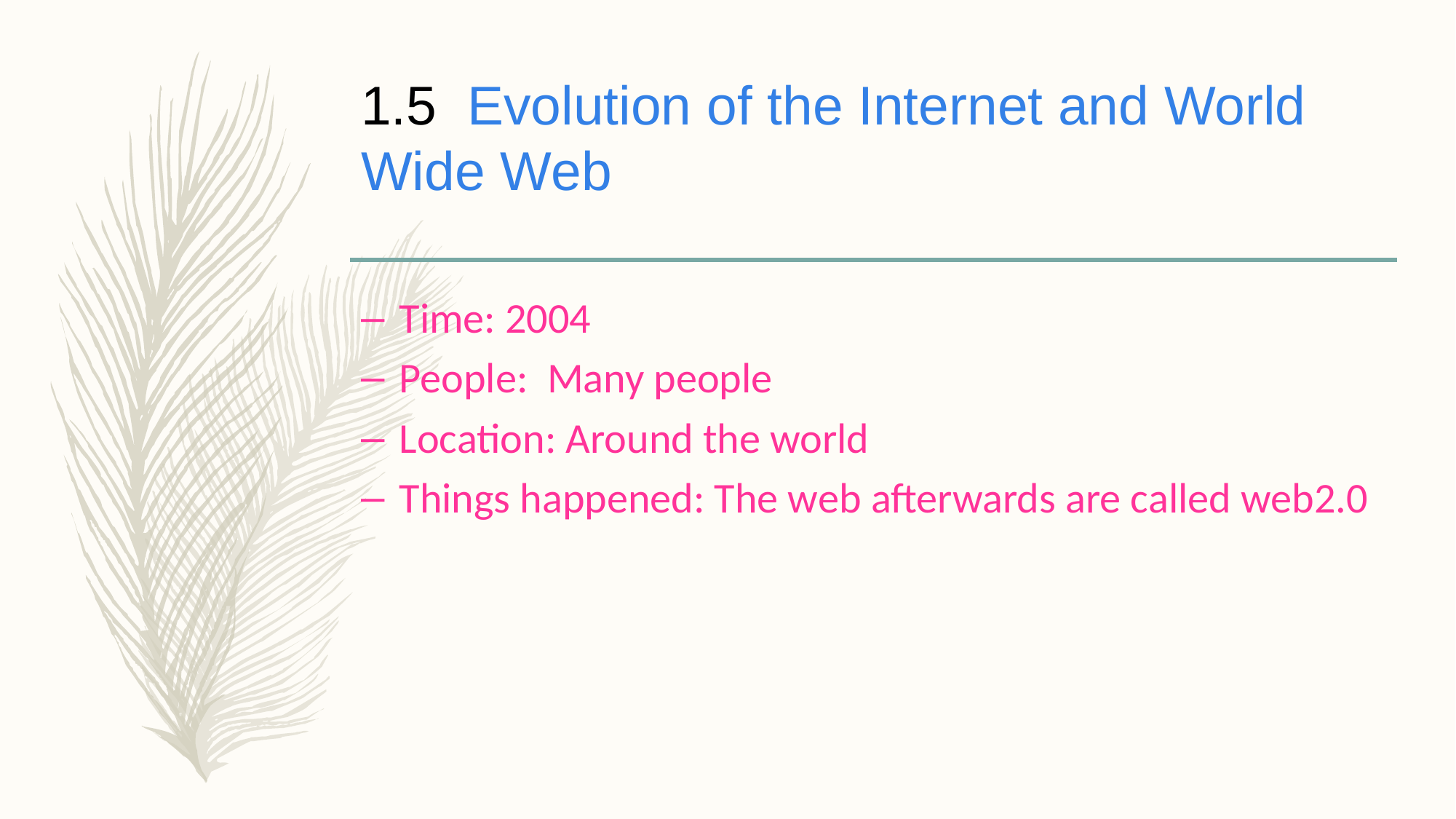

# 1.5  Evolution of the Internet and World Wide Web
Time: 2004
People:  Many people
Location: Around the world
Things happened: The web afterwards are called web2.0